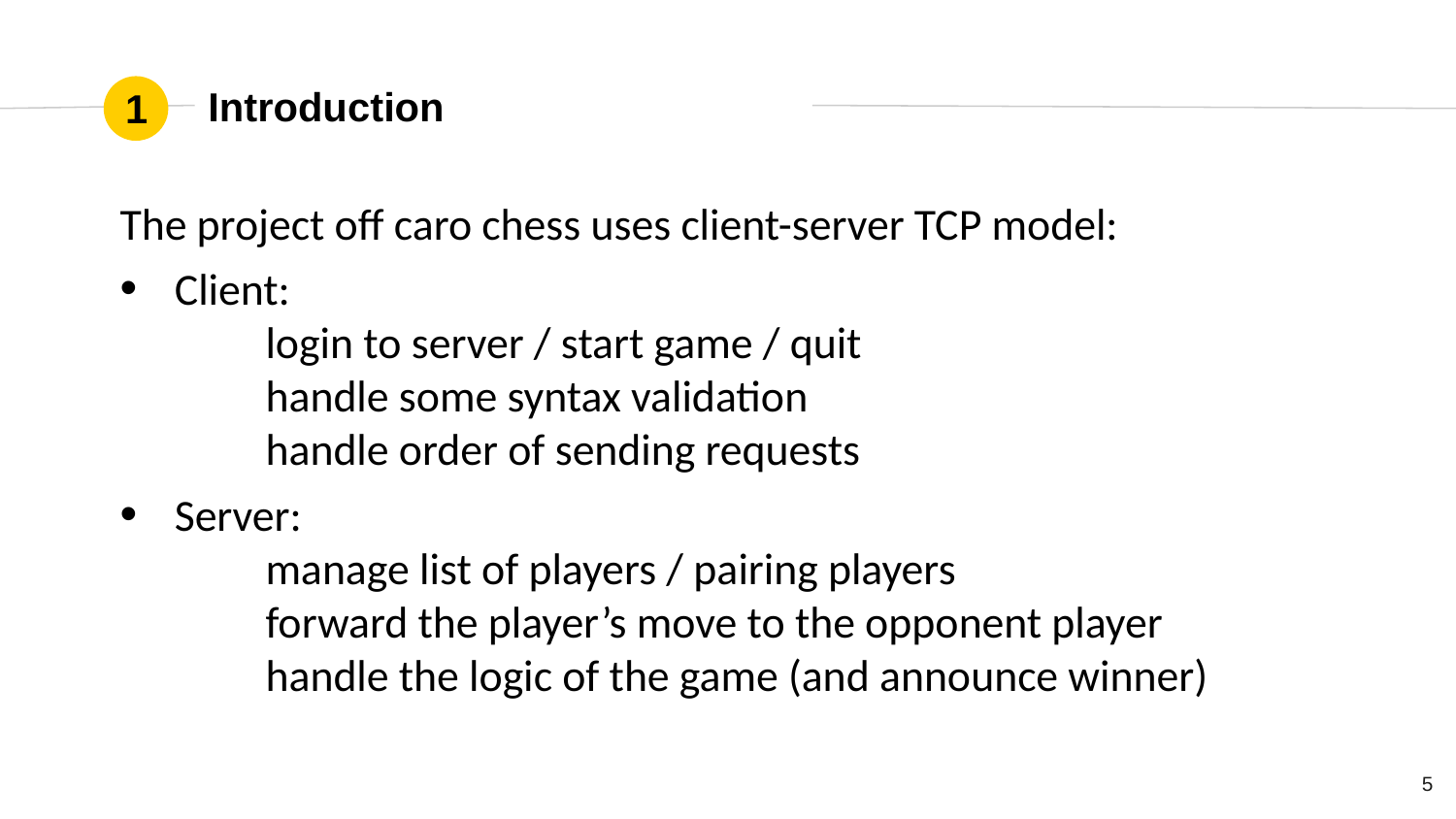

# Introduction
1
The project off caro chess uses client-server TCP model:
Client:
	login to server / start game / quit
	handle some syntax validation
	handle order of sending requests
Server:
	manage list of players / pairing players
	forward the player’s move to the opponent player
	handle the logic of the game (and announce winner)

5